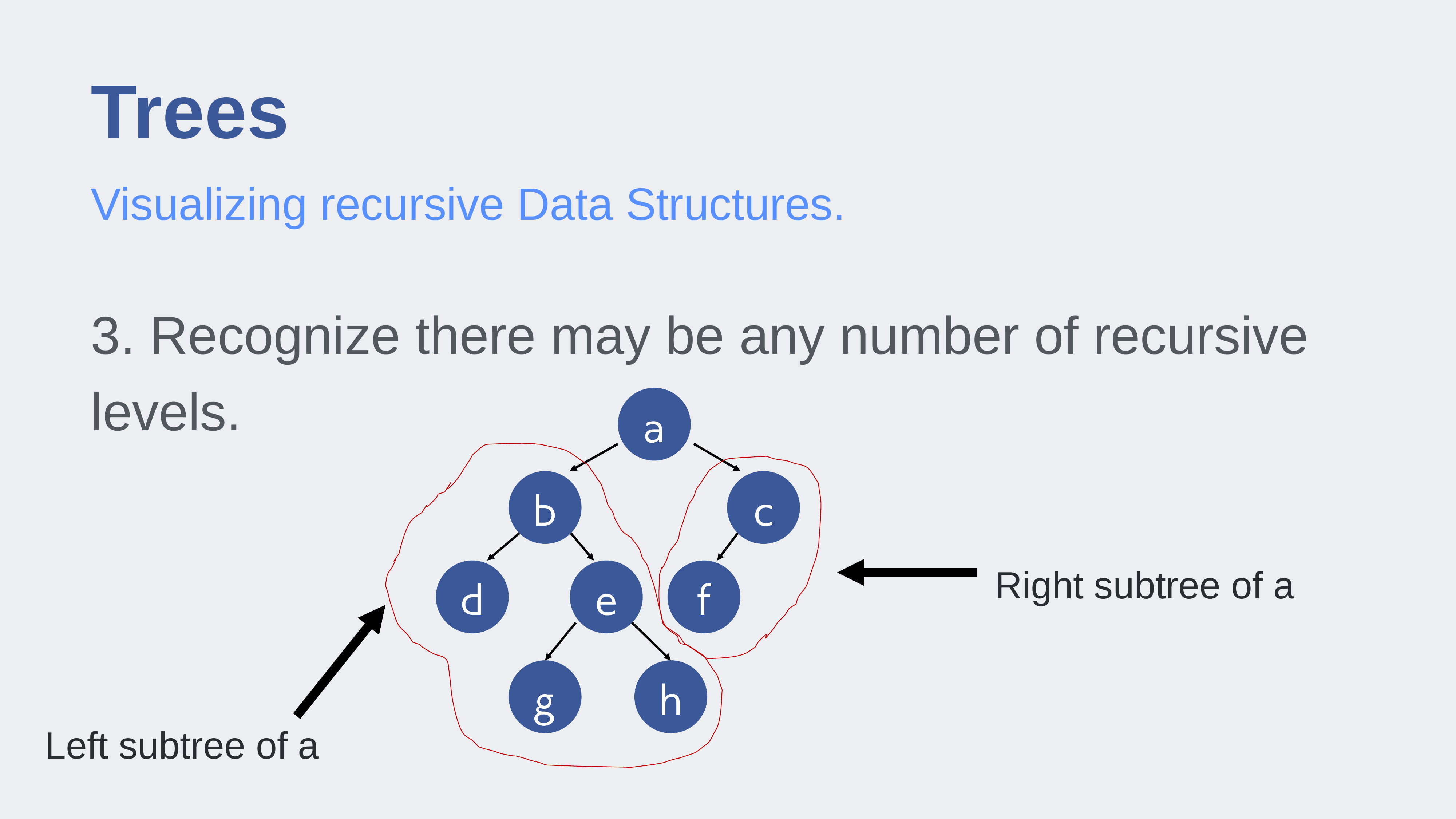

# Trees
Visualizing recursive Data Structures.

3. Recognize there may be any number of recursive levels.
a

Left subtree of a

b
c
Right subtree of a
d
e
f
g
h